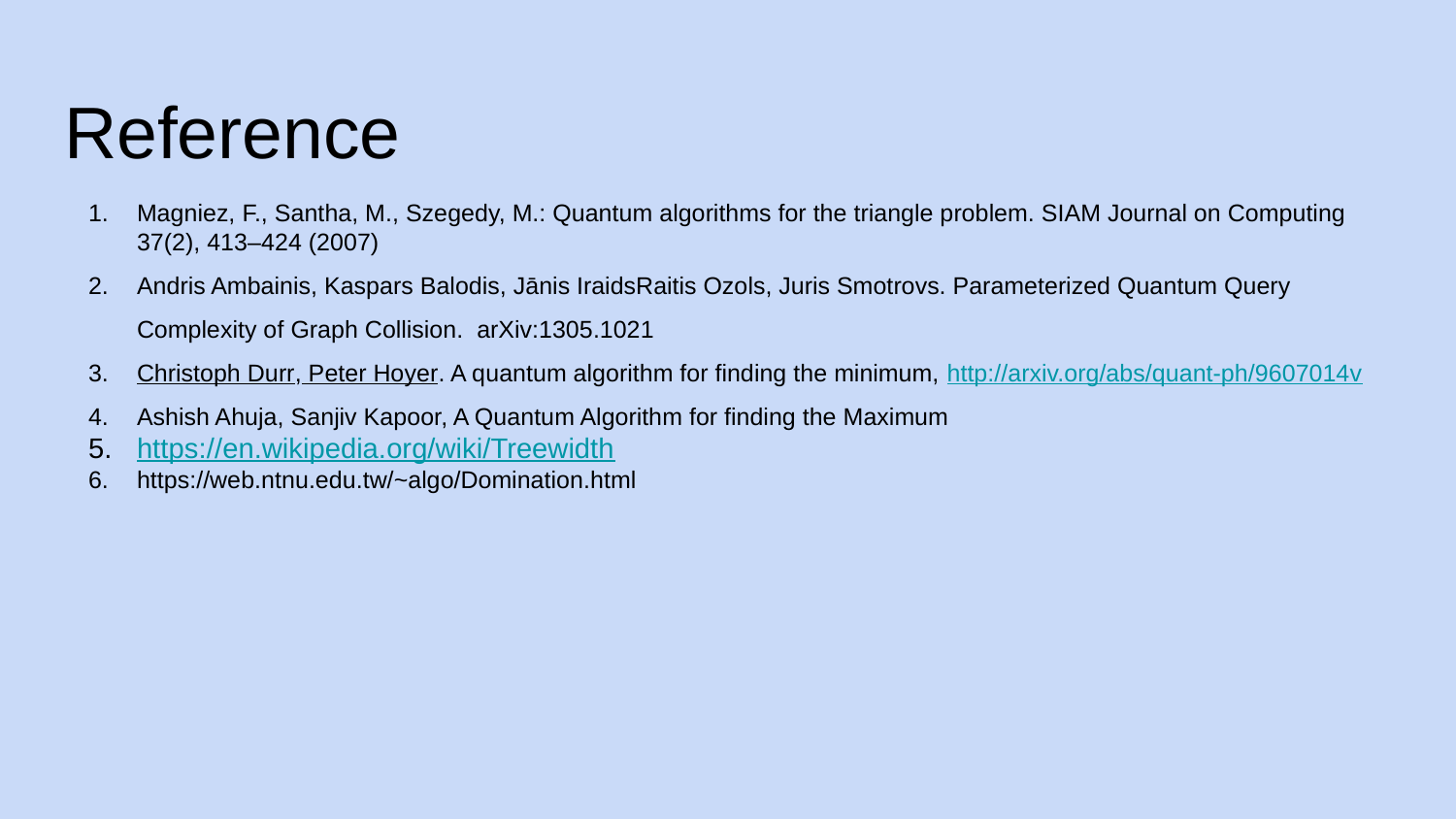

# Reference
Magniez, F., Santha, M., Szegedy, M.: Quantum algorithms for the triangle problem. SIAM Journal on Computing 37(2), 413–424 (2007)
Andris Ambainis, Kaspars Balodis, Jānis IraidsRaitis Ozols, Juris Smotrovs. Parameterized Quantum Query Complexity of Graph Collision.  arXiv:1305.1021
Christoph Durr, Peter Hoyer. A quantum algorithm for finding the minimum, http://arxiv.org/abs/quant-ph/9607014v
Ashish Ahuja, Sanjiv Kapoor, A Quantum Algorithm for finding the Maximum
https://en.wikipedia.org/wiki/Treewidth
https://web.ntnu.edu.tw/~algo/Domination.html